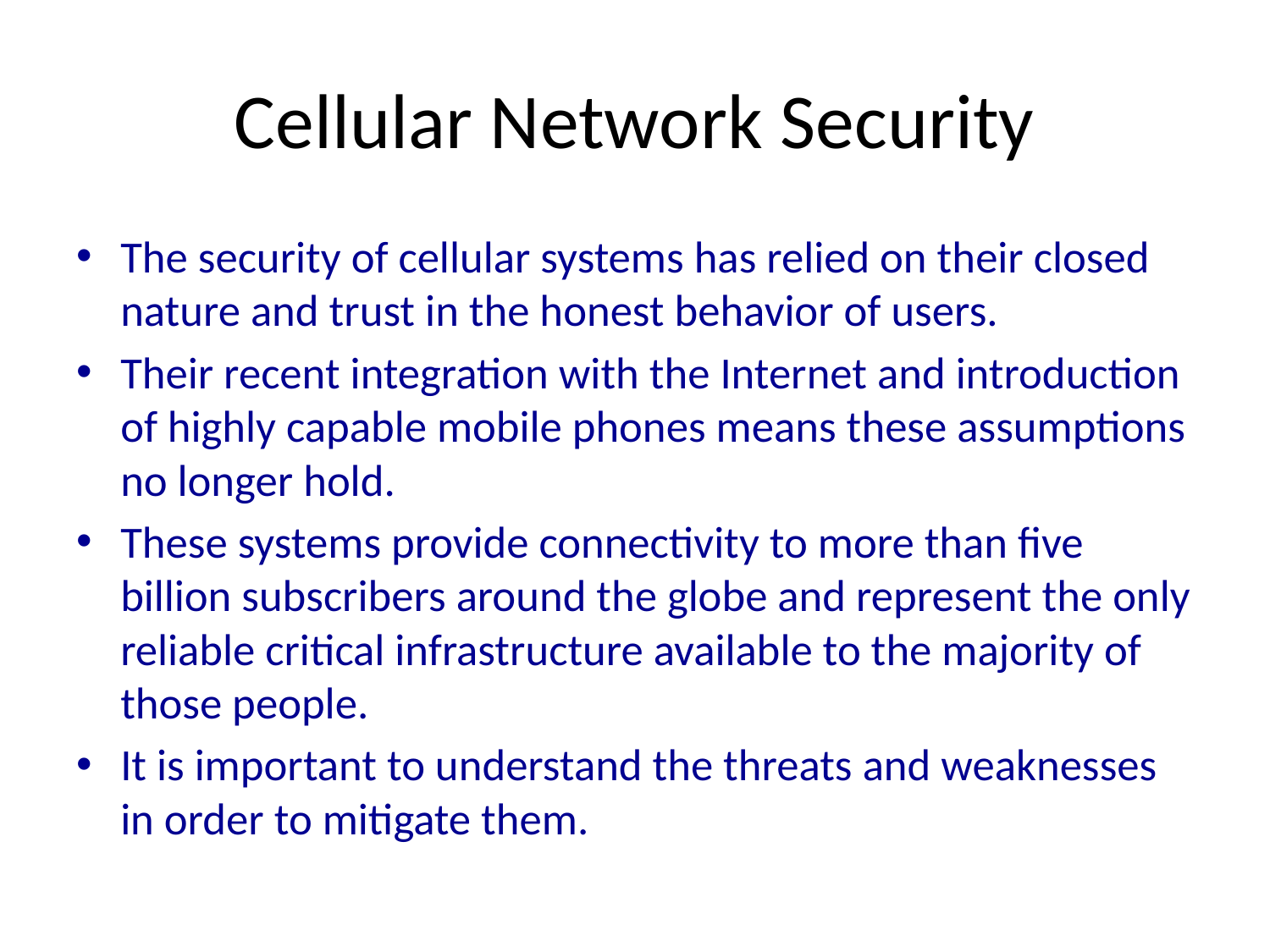

# Cellular Network Security
The security of cellular systems has relied on their closed nature and trust in the honest behavior of users.
Their recent integration with the Internet and introduction of highly capable mobile phones means these assumptions no longer hold.
These systems provide connectivity to more than five billion subscribers around the globe and represent the only reliable critical infrastructure available to the majority of those people.
It is important to understand the threats and weaknesses in order to mitigate them.